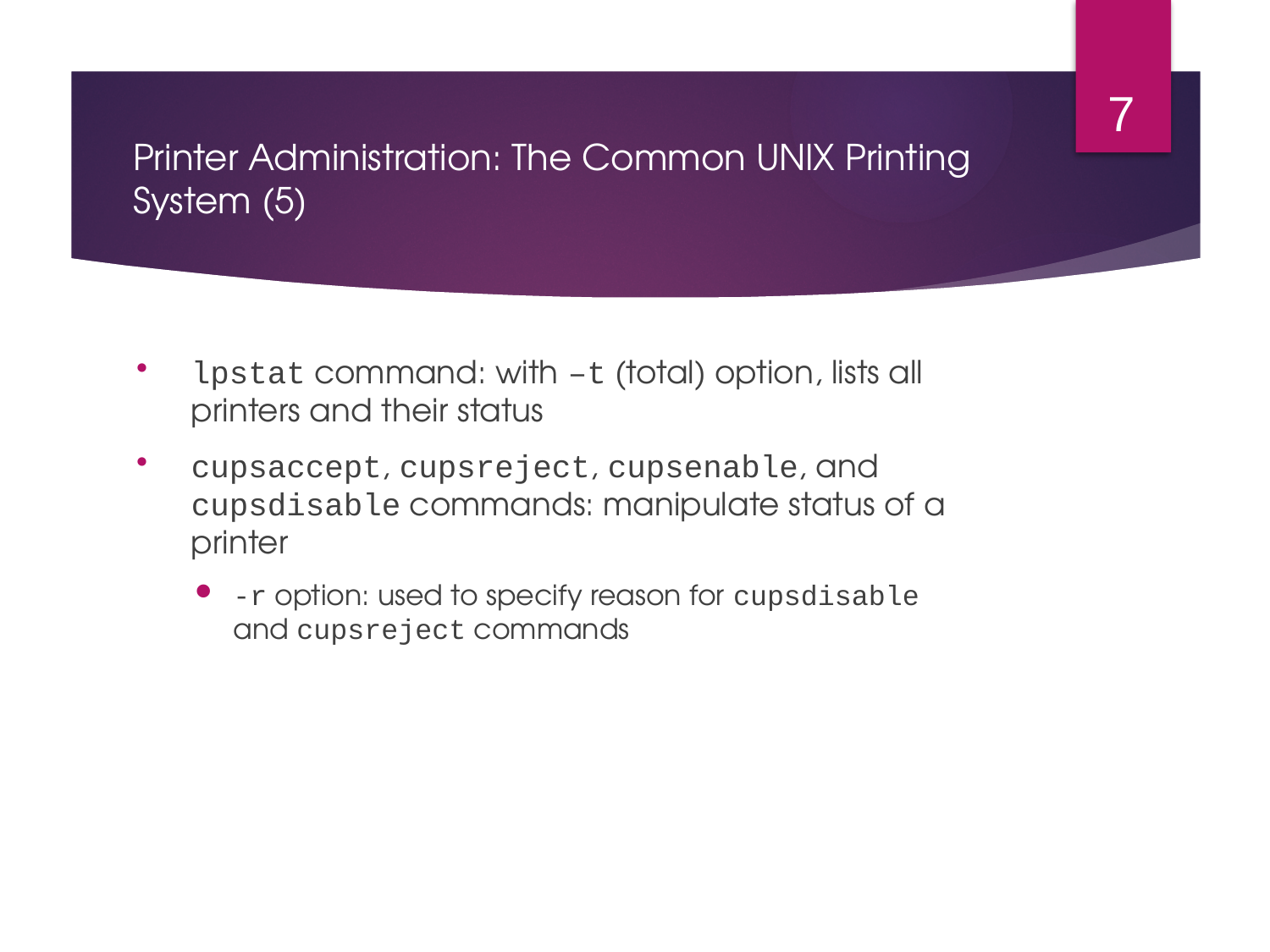

7
# Printer Administration: The Common UNIX Printing System (5)
lpstat command: with –t (total) option, lists all printers and their status
cupsaccept, cupsreject, cupsenable, and cupsdisable commands: manipulate status of a printer
-r option: used to specify reason for cupsdisable and cupsreject commands